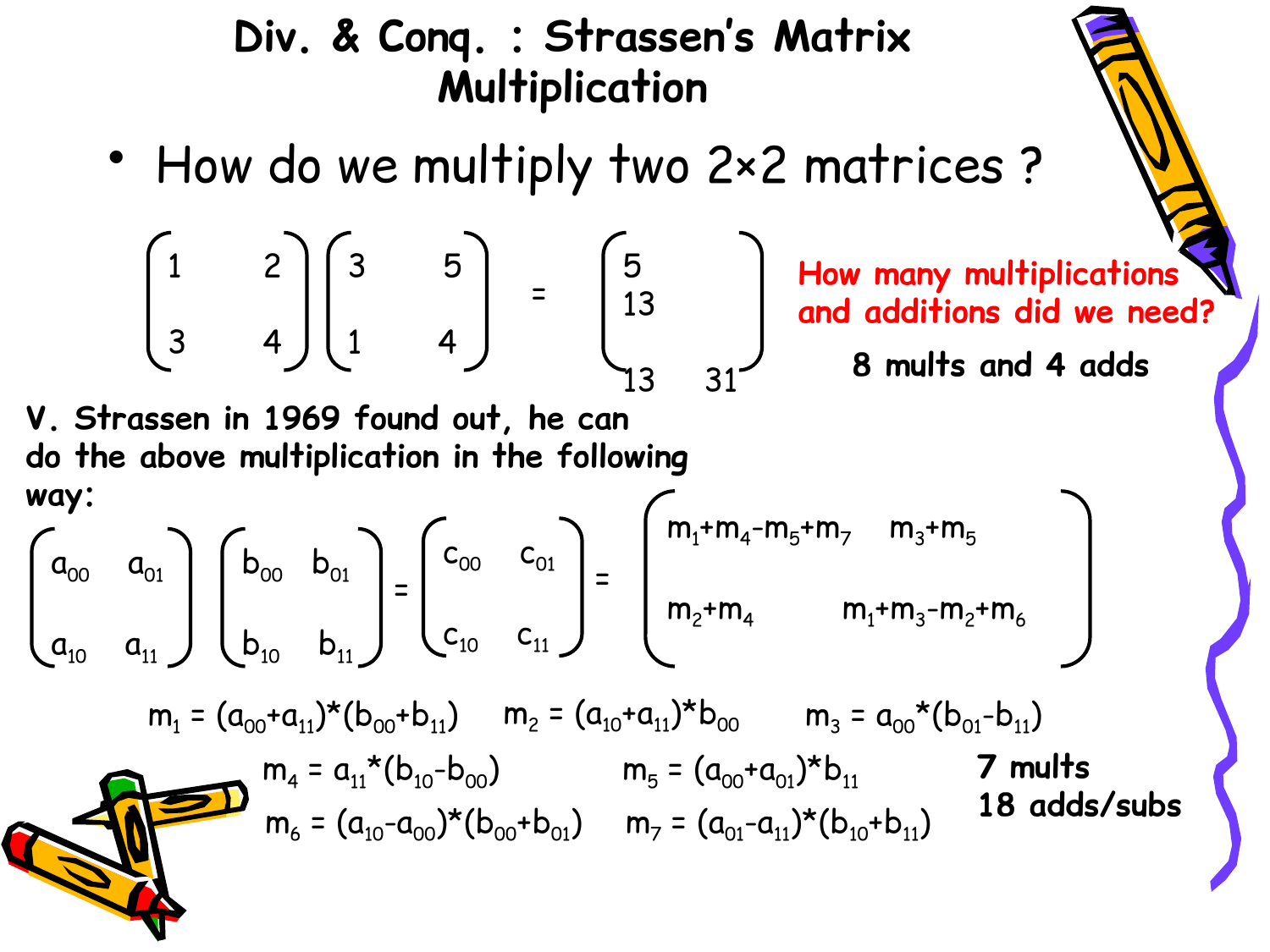

# Div. & Conq. : Strassen’s Matrix Multiplication
How do we multiply two 2×2 matrices ?
     2

3        4
3        5

1        4
5       13

13     31
How many multiplications
and additions did we need?
=
8 mults and 4 adds
V. Strassen in 1969 found out, he can
do the above multiplication in the following
way:
m1+m4-m5+m7    m3+m5

m2+m4                m1+m3-m2+m6
c00    c01

c10    c11
a00    a01

a10    a11
b00   b01

b10    b11
=
=
m2 = (a10+a11)*b00
m1 = (a00+a11)*(b00+b11)
m3 = a00*(b01-b11)
7 mults
18 adds/subs
m4 = a11*(b10-b00)
m5 = (a00+a01)*b11
m6 = (a10-a00)*(b00+b01)
m7 = (a01-a11)*(b10+b11)